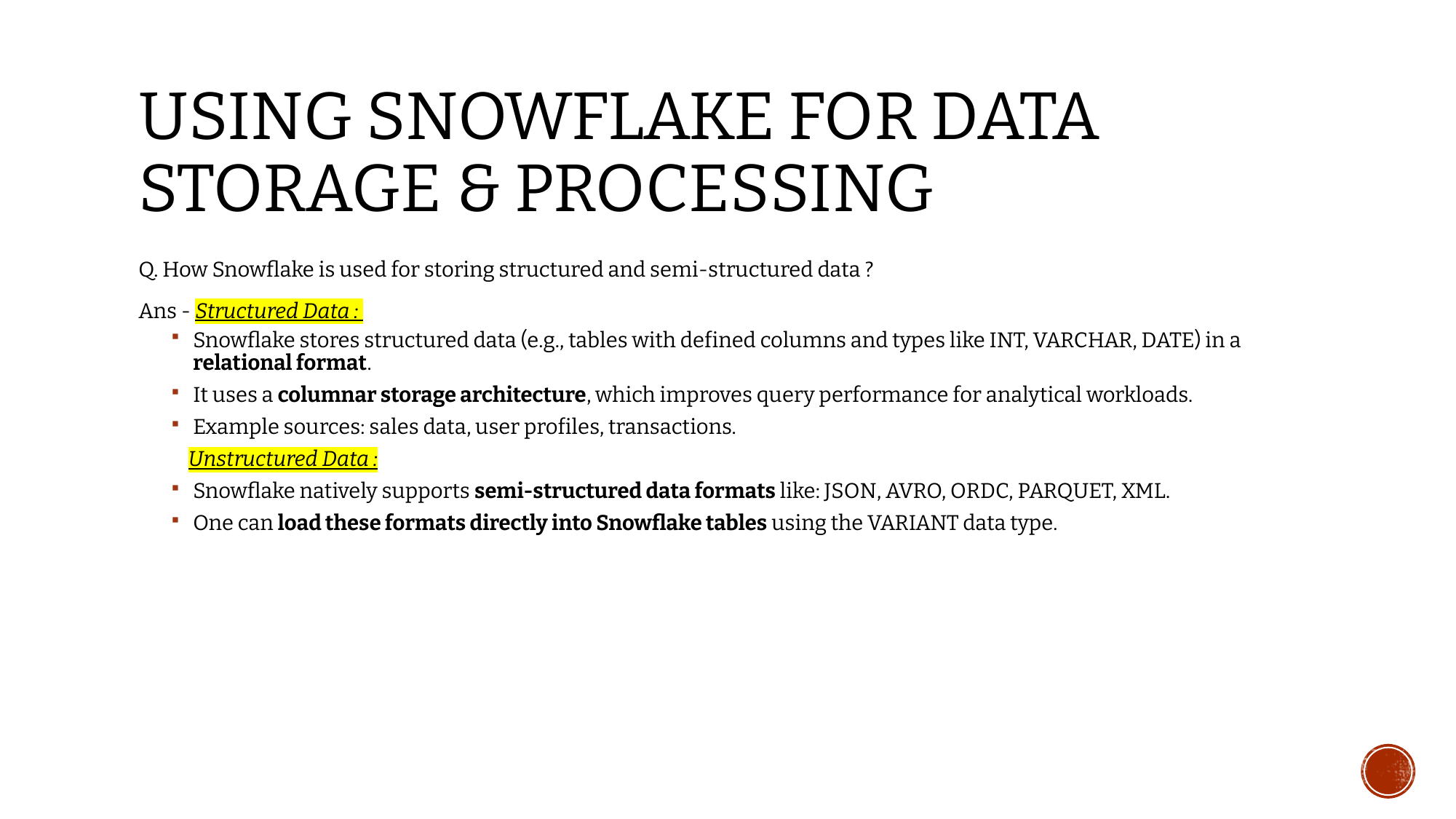

# Using Snowflake for Data Storage & Processing
Q. How Snowflake is used for storing structured and semi-structured data ?
Ans - Structured Data :
Snowflake stores structured data (e.g., tables with defined columns and types like INT, VARCHAR, DATE) in a relational format.
It uses a columnar storage architecture, which improves query performance for analytical workloads.
Example sources: sales data, user profiles, transactions.
    Unstructured Data :
Snowflake natively supports semi-structured data formats like: JSON, AVRO, ORDC, PARQUET, XML.
One can load these formats directly into Snowflake tables using the VARIANT data type.